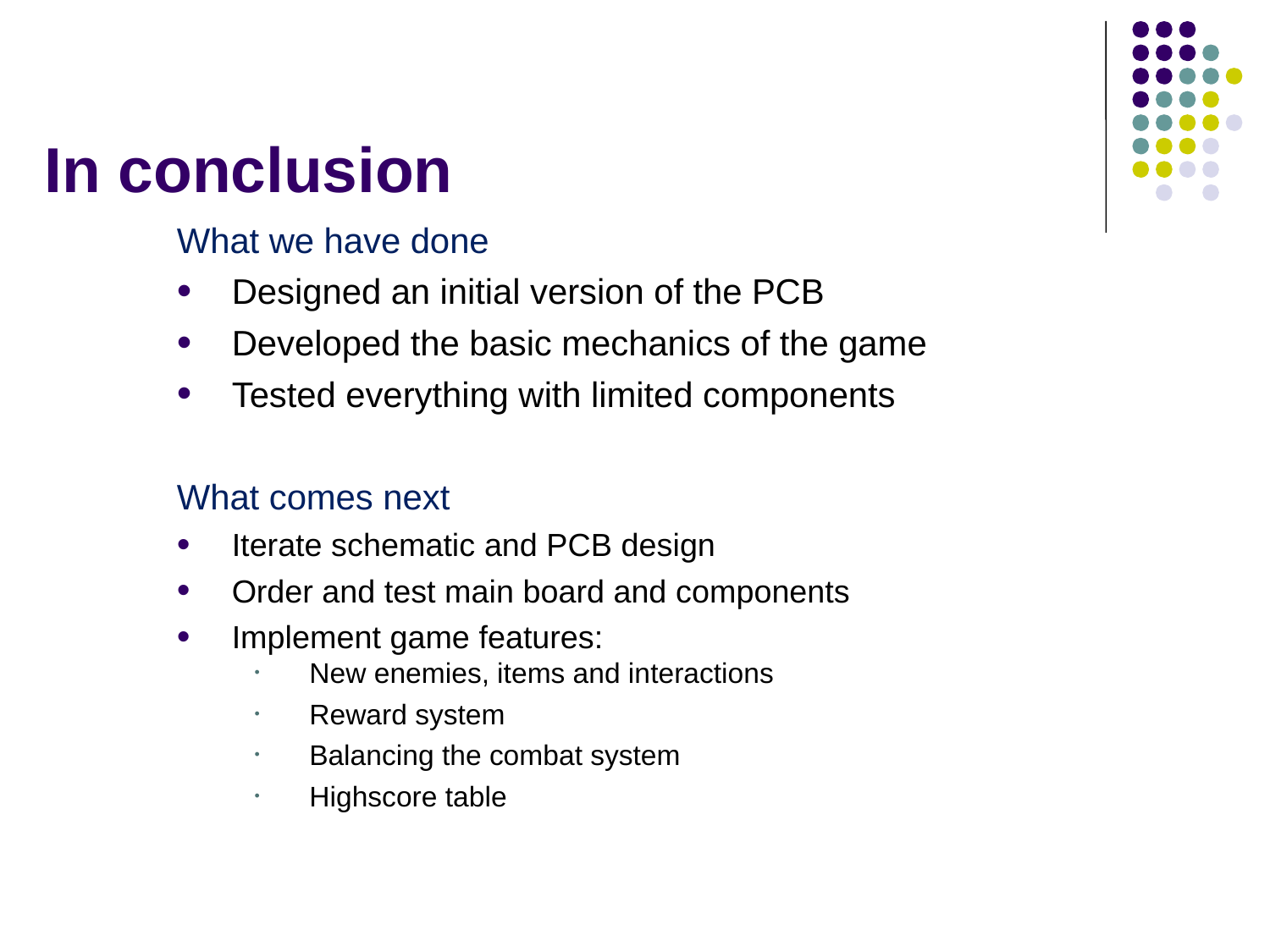

# In conclusion
What we have done
Designed an initial version of the PCB
Developed the basic mechanics of the game
Tested everything with limited components

What comes next
Iterate schematic and PCB design
Order and test main board and components
Implement game features:
New enemies, items and interactions
Reward system
Balancing the combat system
Highscore table